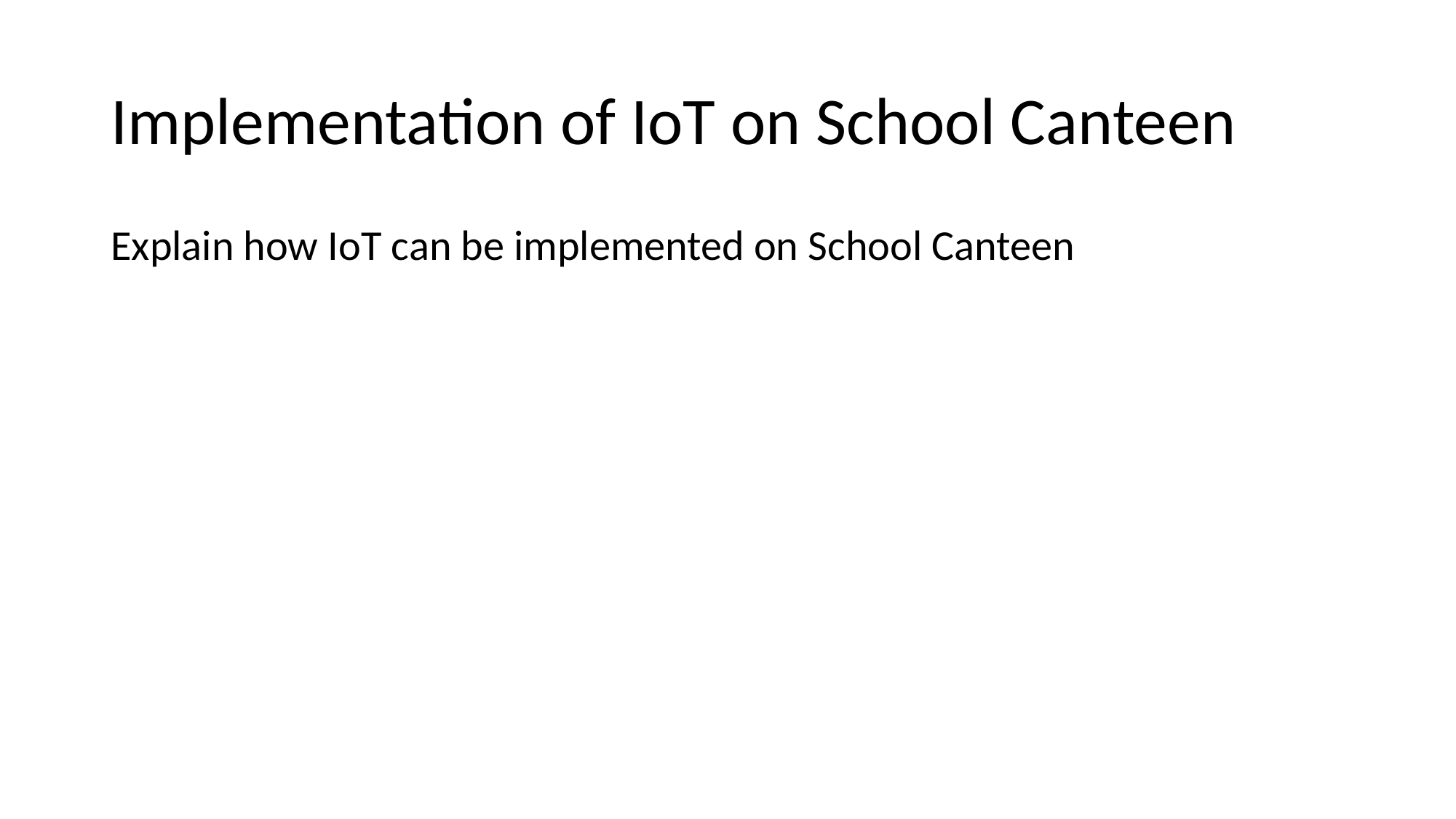

# Implementation of IoT on School Canteen
Explain how IoT can be implemented on School Canteen